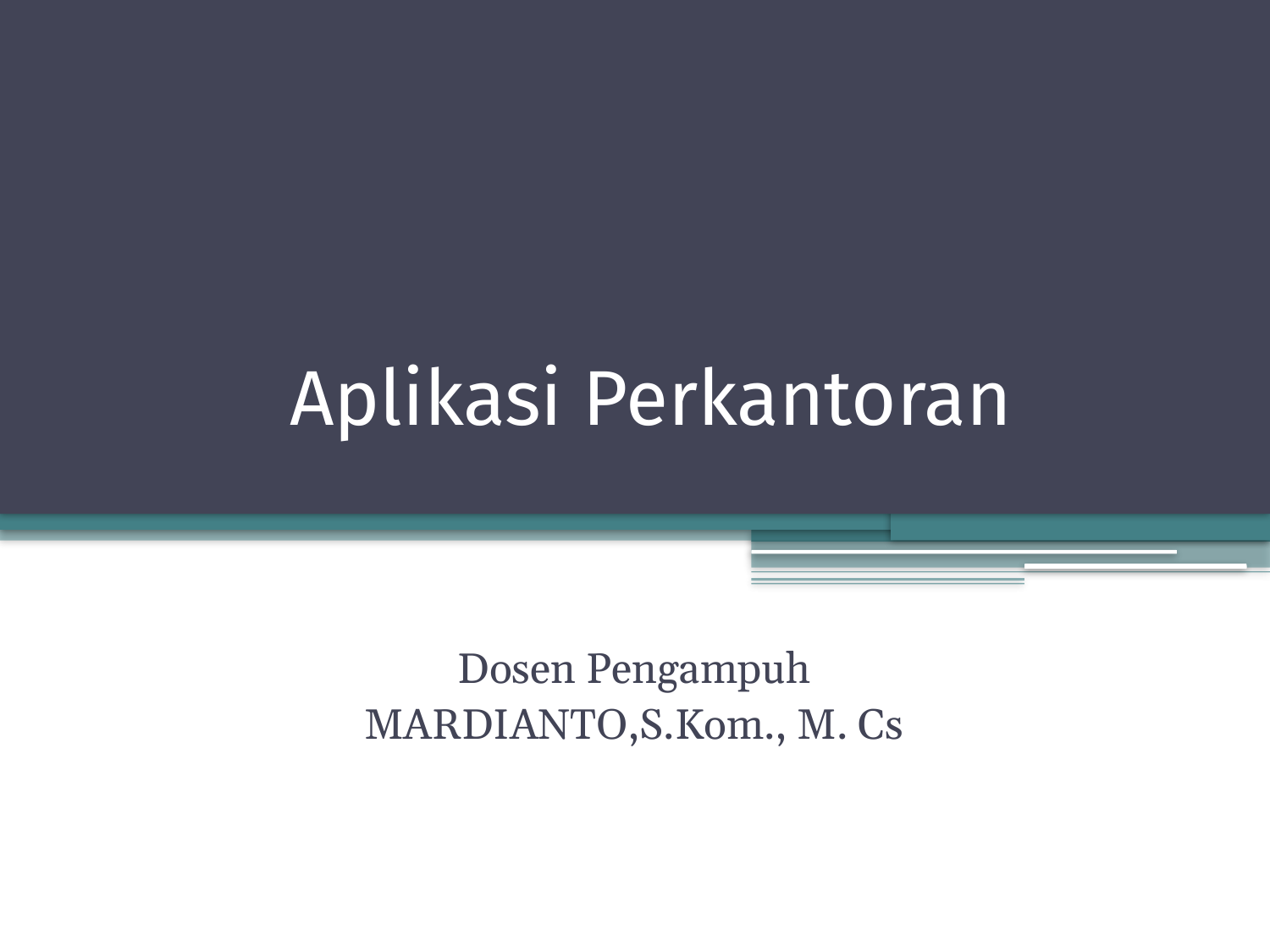

# Aplikasi Perkantoran
Dosen Pengampuh
MARDIANTO,S.Kom., M. Cs